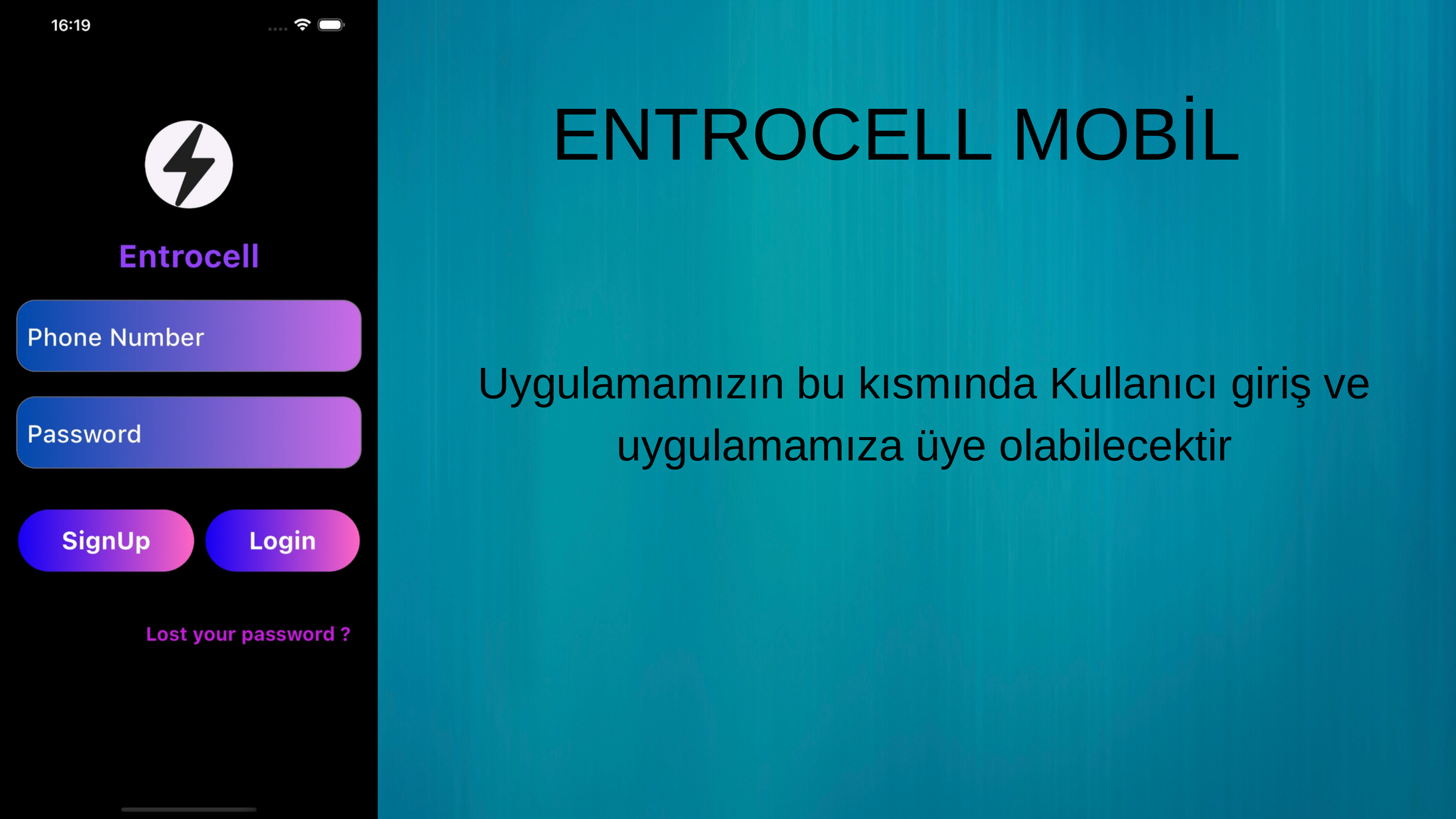

ENTROCELL MOBİL
Uygulamamızın bu kısmında Kullanıcı giriş ve  uygulamamıza üye olabilecektir